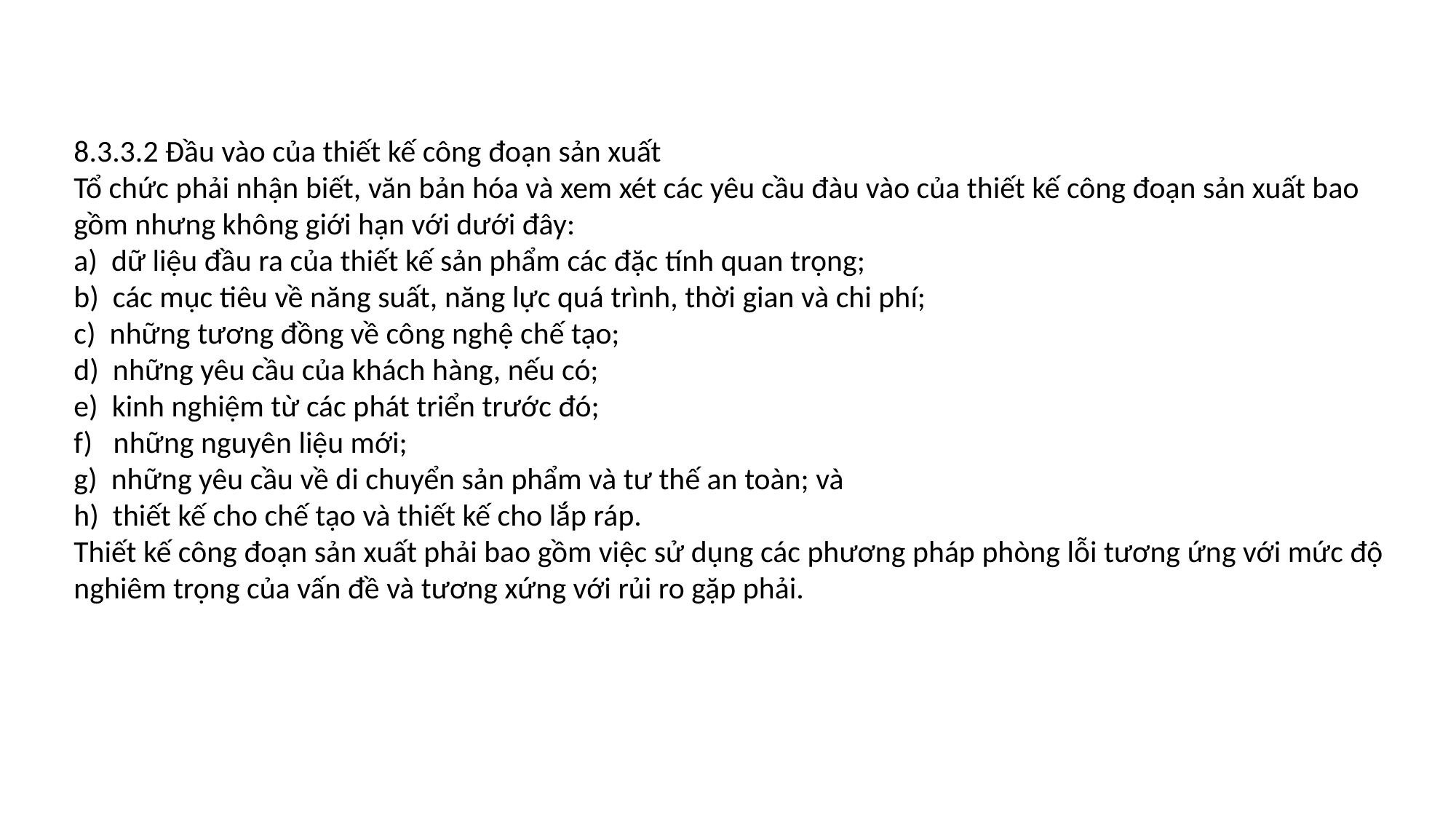

8.3.3.2 Đầu vào của thiết kế công đoạn sản xuất
Tổ chức phải nhận biết, văn bản hóa và xem xét các yêu cầu đàu vào của thiết kế công đoạn sản xuất bao gồm nhưng không giới hạn với dưới đây:
a)  dữ liệu đầu ra của thiết kế sản phẩm các đặc tính quan trọng;
b)  các mục tiêu về năng suất, năng lực quá trình, thời gian và chi phí;
c)  những tương đồng về công nghệ chế tạo;
d)  những yêu cầu của khách hàng, nếu có;
e)  kinh nghiệm từ các phát triển trước đó;
f)   những nguyên liệu mới;
g)  những yêu cầu về di chuyển sản phẩm và tư thế an toàn; và
h)  thiết kế cho chế tạo và thiết kế cho lắp ráp.
Thiết kế công đoạn sản xuất phải bao gồm việc sử dụng các phương pháp phòng lỗi tương ứng với mức độ nghiêm trọng của vấn đề và tương xứng với rủi ro gặp phải.